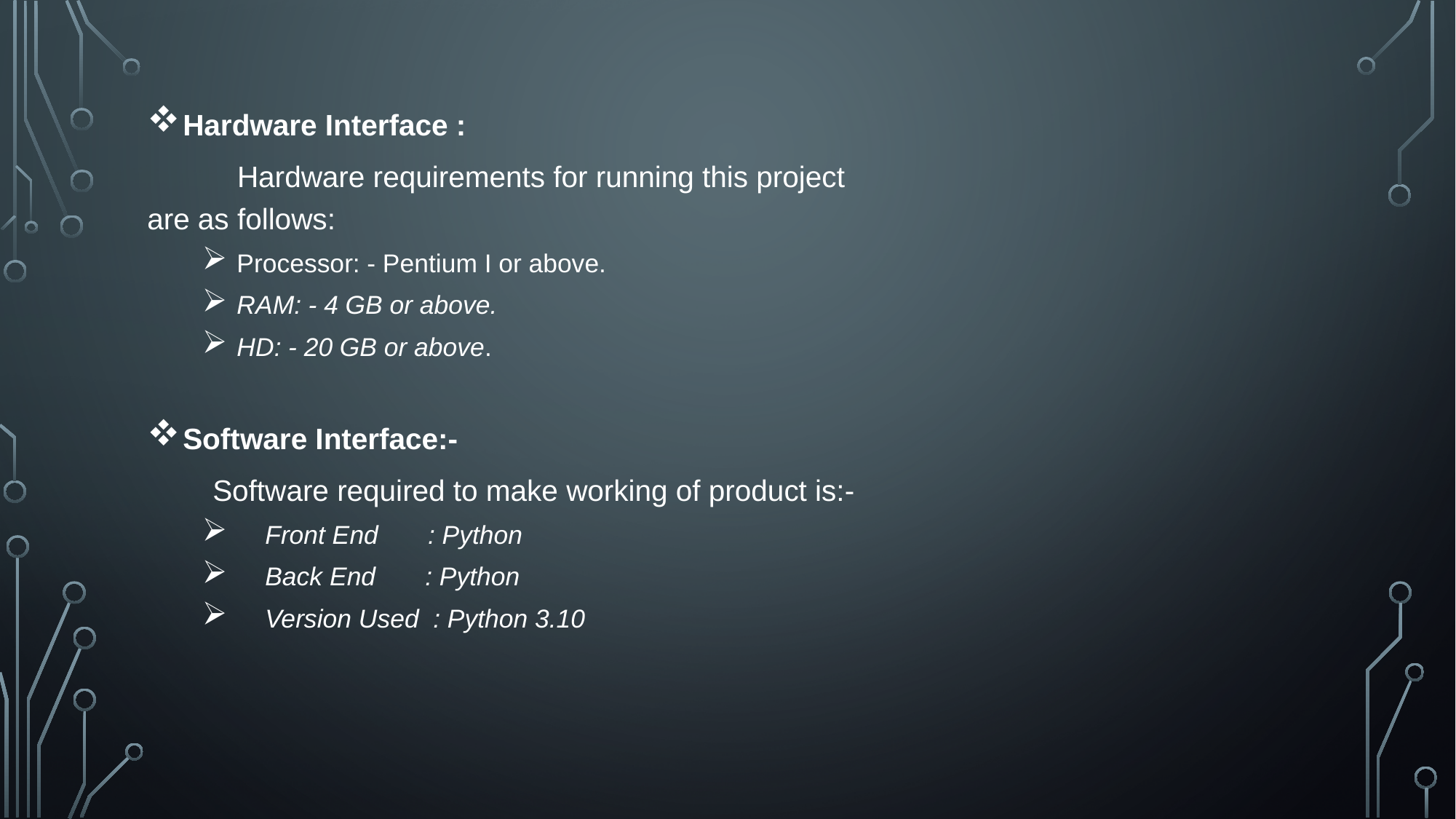

Hardware Interface :
           Hardware requirements for running this project are as follows:
 Processor: - Pentium I or above.
 RAM: - 4 GB or above.
 HD: - 20 GB or above.

 Software Interface:-
        Software required to make working of product is:-
     Front End       : Python
     Back End       : Python
     Version Used  : Python 3.10